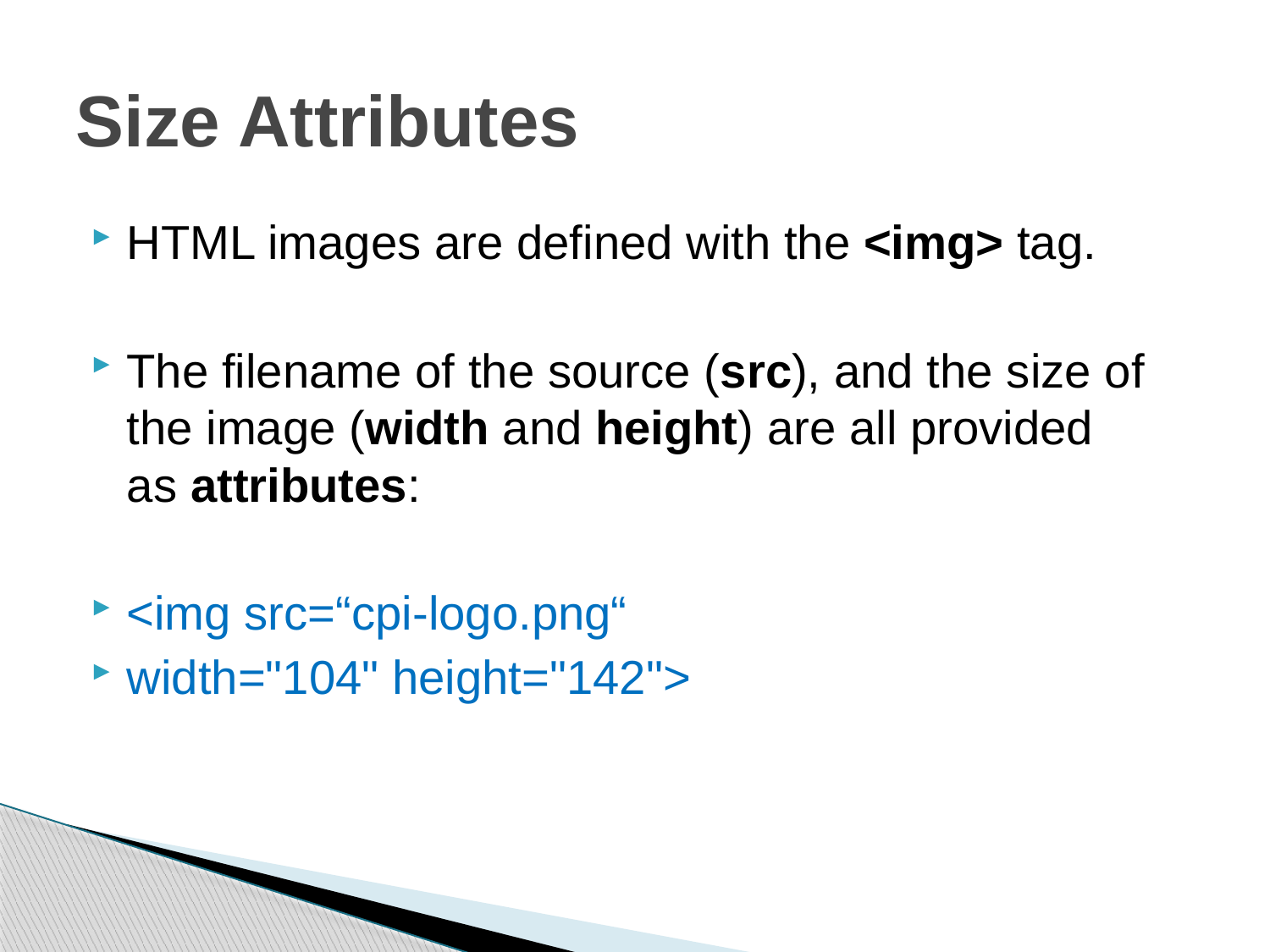

# Size Attributes
HTML images are defined with the <img> tag.

The filename of the source (src), and the size of the image (width and height) are all provided as attributes:

<img src=“cpi-logo.png“
width="104" height="142">